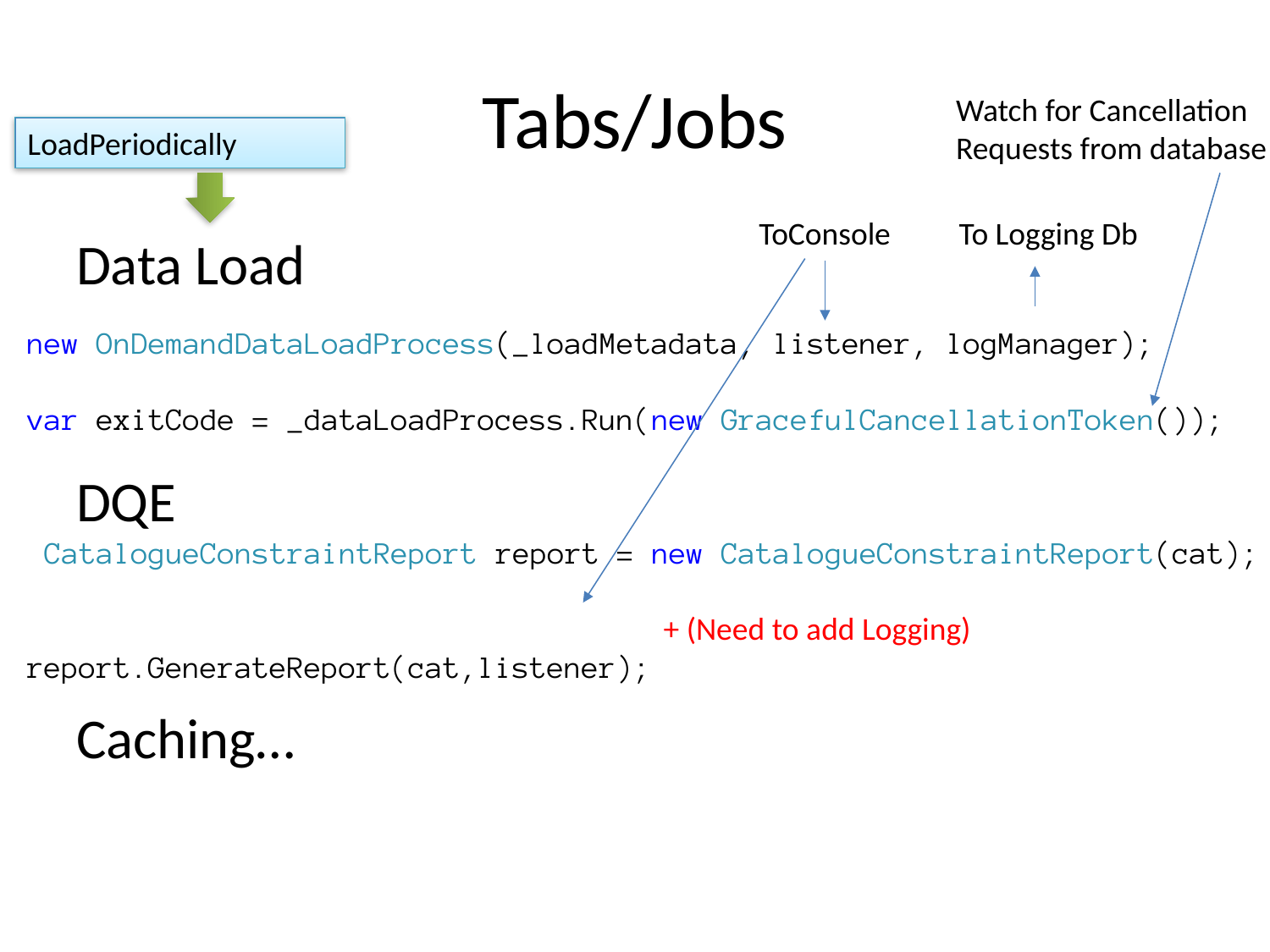

# Tabs/Jobs
Watch for Cancellation
Requests from database
LoadPeriodically

ToConsole
To Logging Db
Data Load

DQE

Caching…
new OnDemandDataLoadProcess(_loadMetadata, listener, logManager);

var exitCode = _dataLoadProcess.Run(new GracefulCancellationToken());
 CatalogueConstraintReport report = new CatalogueConstraintReport(cat);

report.GenerateReport(cat,listener);
+ (Need to add Logging)